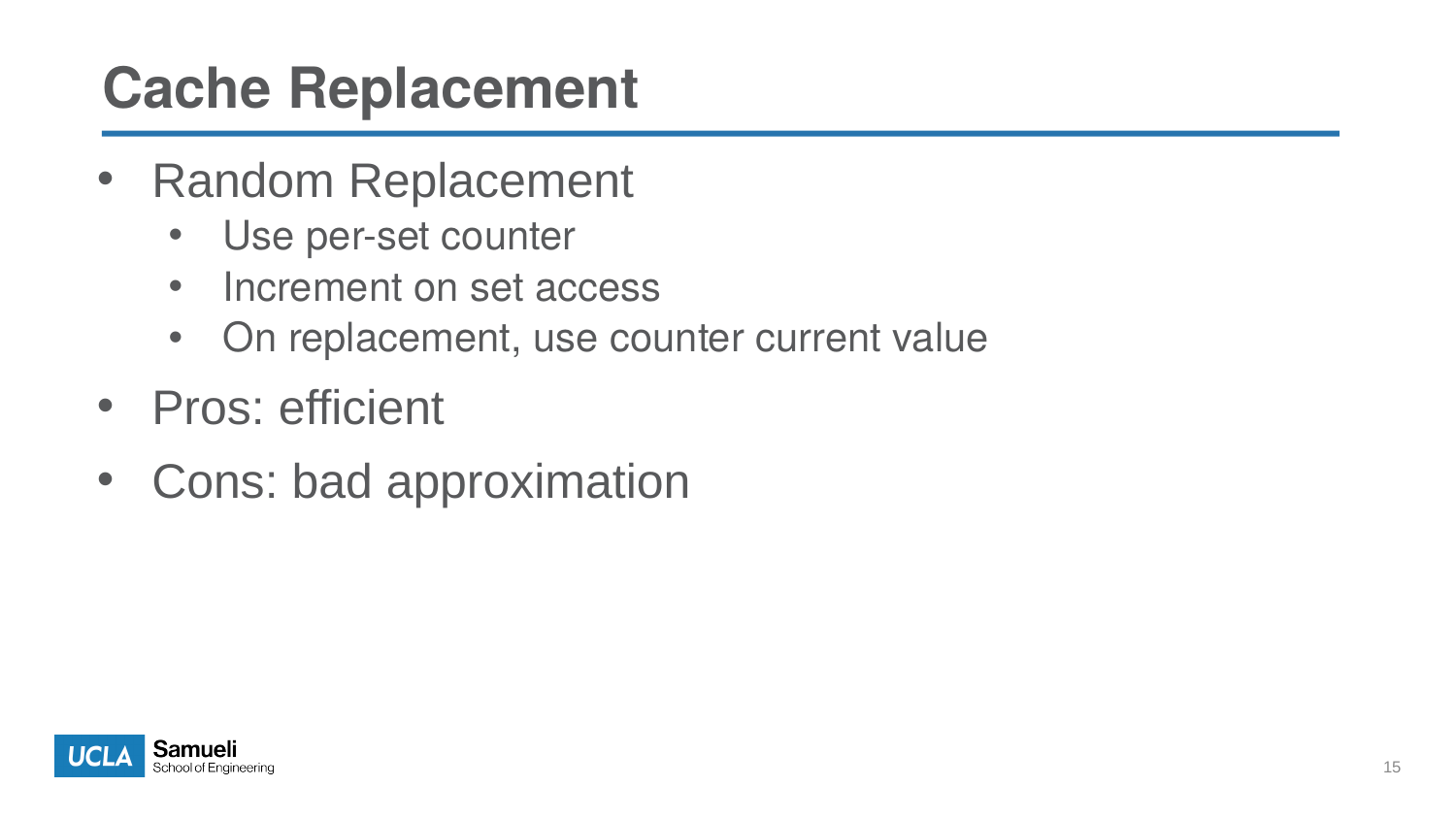

Cache Replacement
Random Replacement
Use per-set counter
Increment on set access
On replacement, use counter current value
Pros: efficient
Cons: bad approximation
15